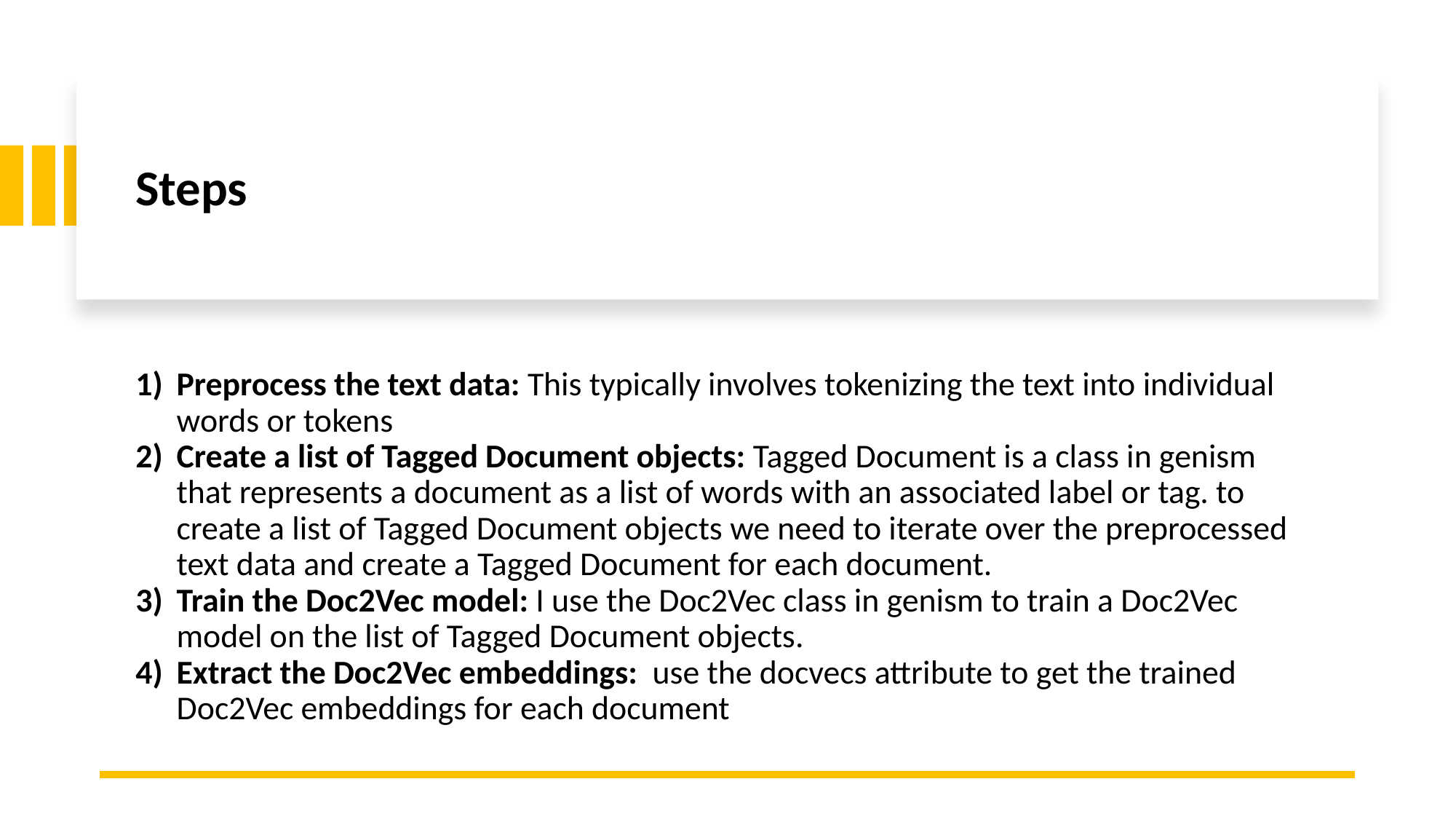

# Steps

Preprocess the text data: This typically involves tokenizing the text into individual words or tokens
Create a list of Tagged Document objects: Tagged Document is a class in genism that represents a document as a list of words with an associated label or tag. to create a list of Tagged Document objects we need to iterate over the preprocessed text data and create a Tagged Document for each document.
Train the Doc2Vec model: I use the Doc2Vec class in genism to train a Doc2Vec model on the list of Tagged Document objects.
Extract the Doc2Vec embeddings:  use the docvecs attribute to get the trained Doc2Vec embeddings for each document